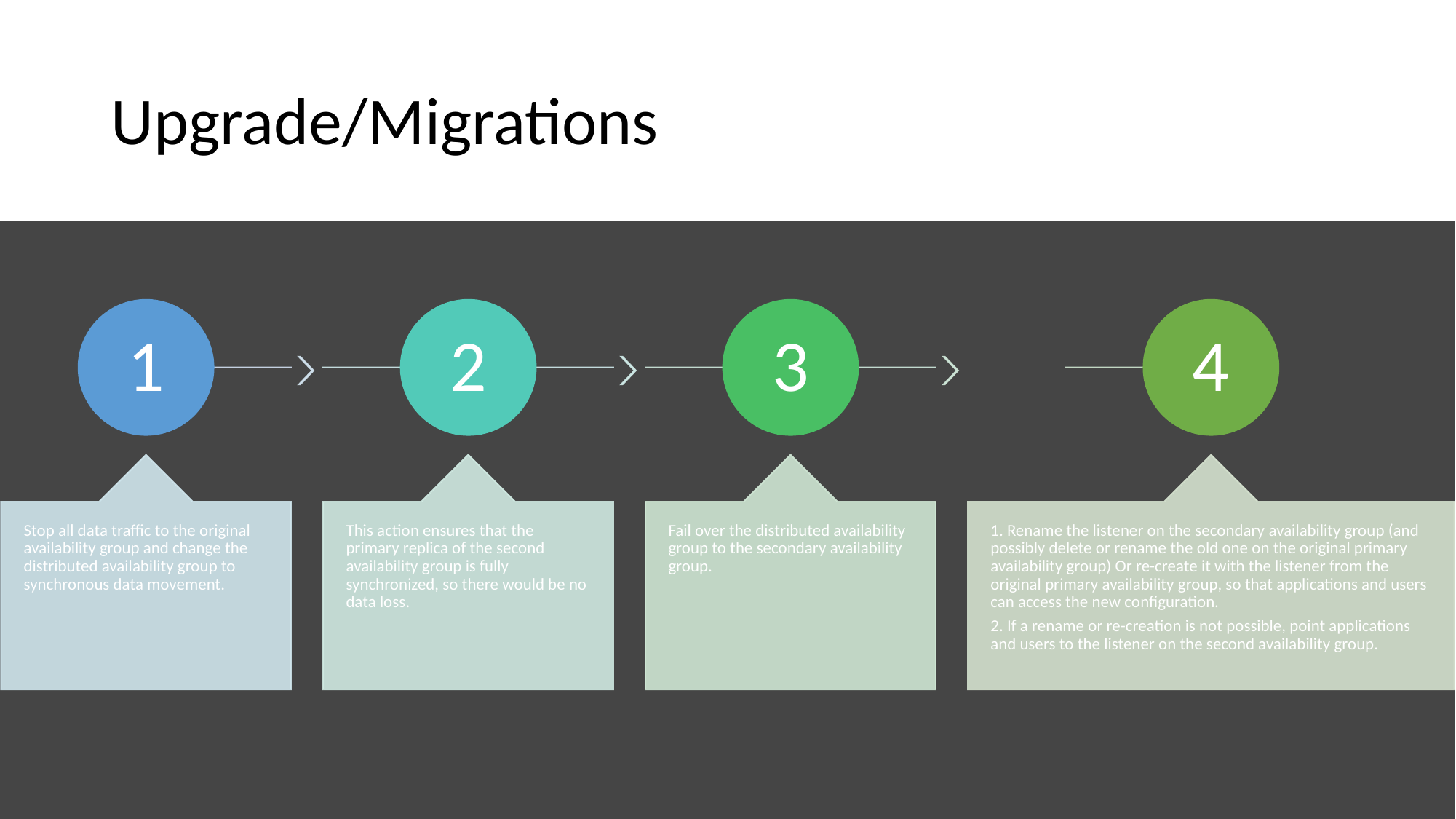

# Upgrade/Migrations
1
Stop all data traffic to the original availability group and change the distributed availability group to synchronous data movement.
2
This action ensures that the primary replica of the second availability group is fully synchronized, so there would be no data loss.
3
Fail over the distributed availability group to the secondary availability group.
4
1. Rename the listener on the secondary availability group (and possibly delete or rename the old one on the original primary availability group) Or re-create it with the listener from the original primary availability group, so that applications and users can access the new configuration.
2. If a rename or re-creation is not possible, point applications and users to the listener on the second availability group.